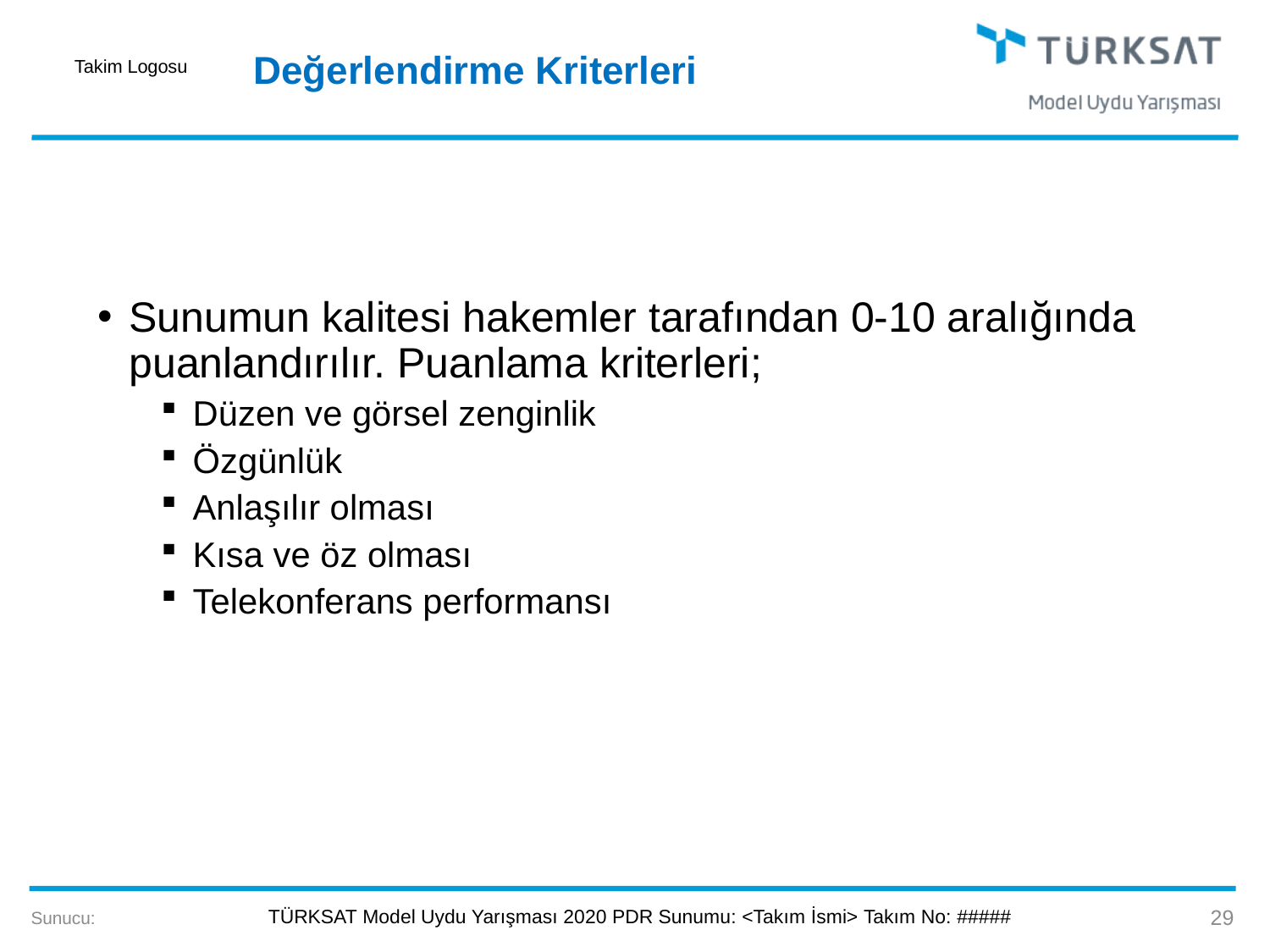

# Değerlendirme Kriterleri

Sunumun kalitesi hakemler tarafından 0-10 aralığında puanlandırılır. Puanlama kriterleri;
Düzen ve görsel zenginlik
Özgünlük
Anlaşılır olması
Kısa ve öz olması
Telekonferans performansı

29
Sunucu: